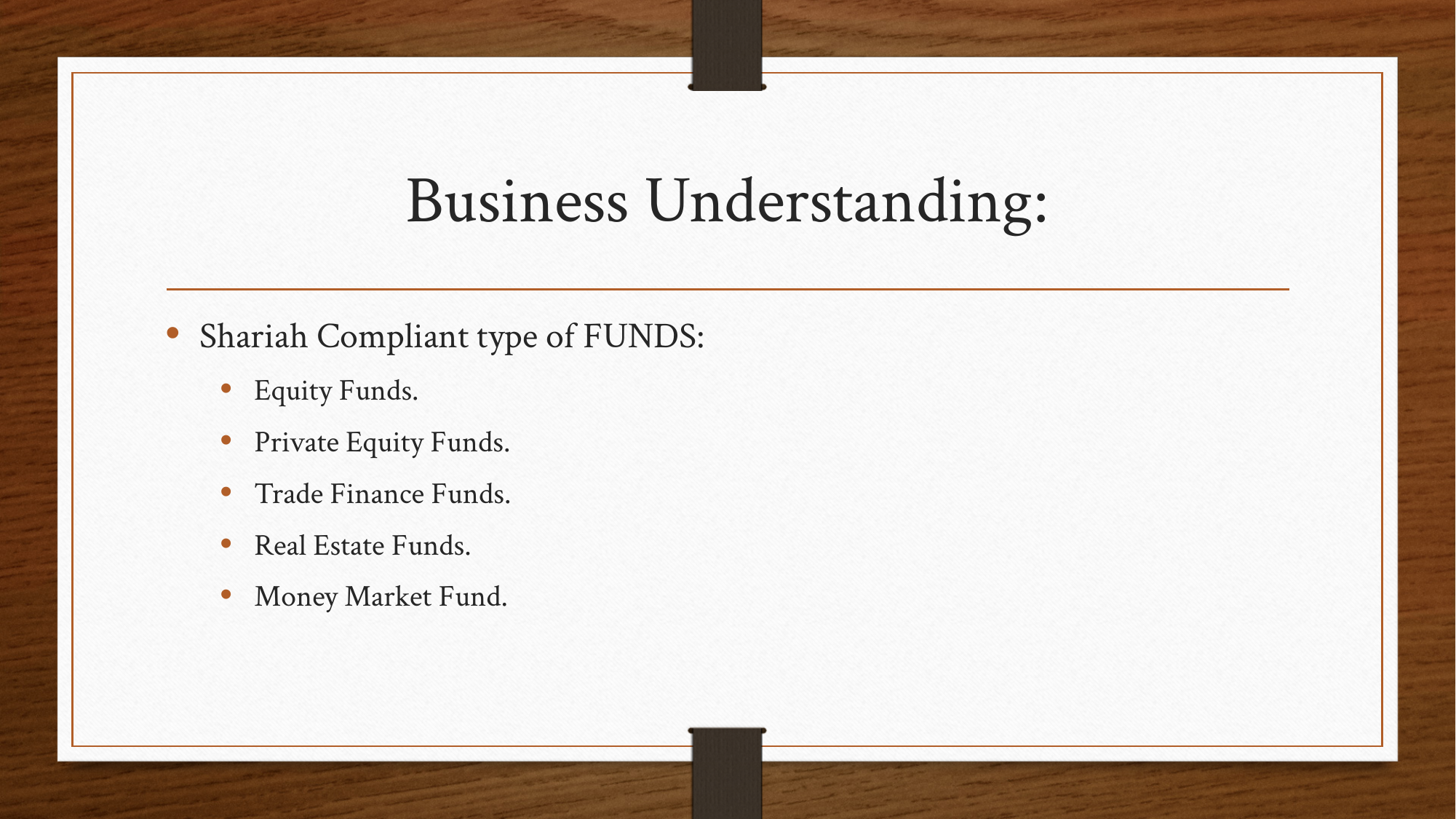

# Business Understanding:
Shariah Compliant type of FUNDS:
Equity Funds.
Private Equity Funds.
Trade Finance Funds.
Real Estate Funds.
Money Market Fund.